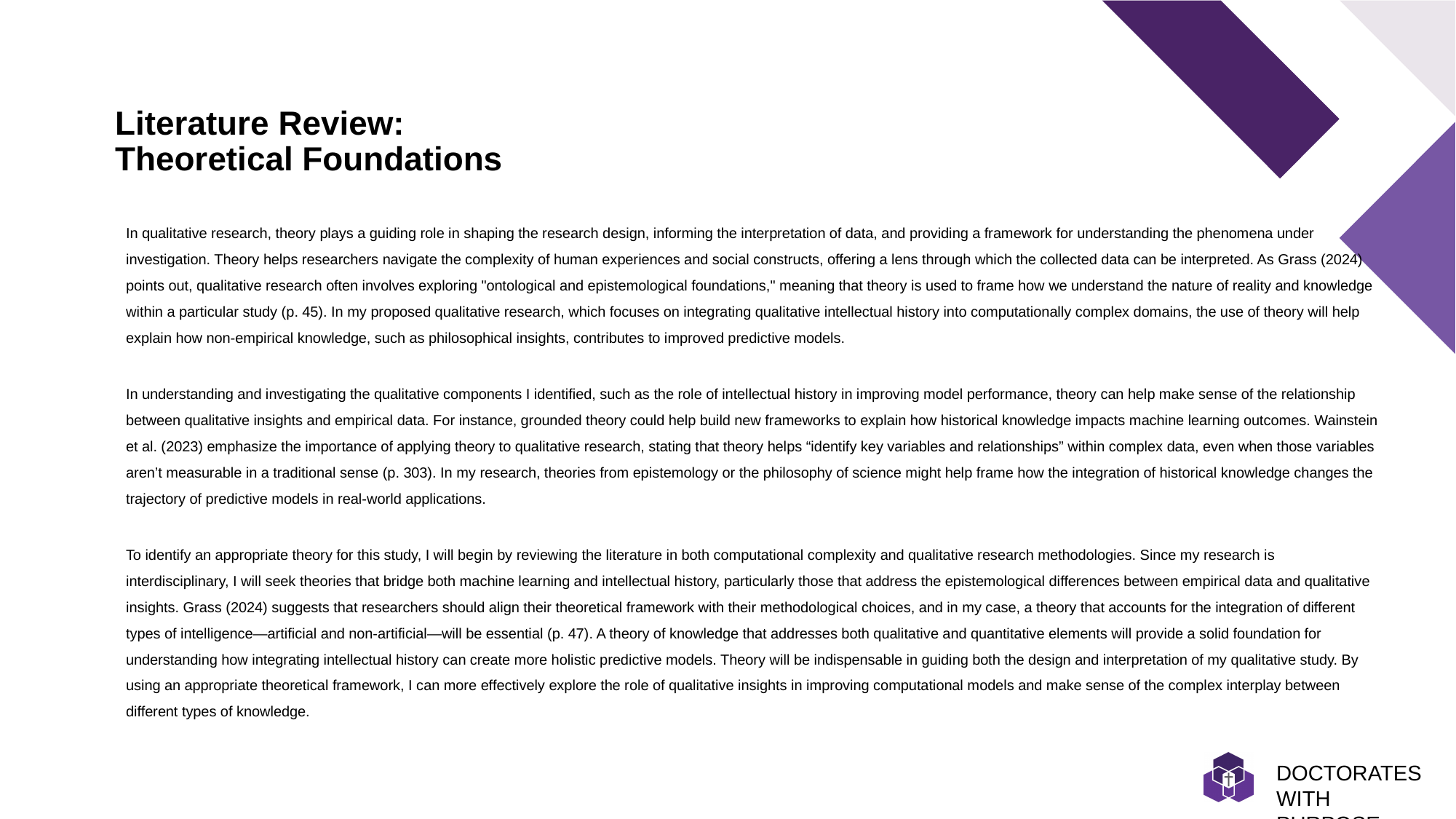

# Literature Review: Theoretical Foundations
In qualitative research, theory plays a guiding role in shaping the research design, informing the interpretation of data, and providing a framework for understanding the phenomena under investigation. Theory helps researchers navigate the complexity of human experiences and social constructs, offering a lens through which the collected data can be interpreted. As Grass (2024) points out, qualitative research often involves exploring "ontological and epistemological foundations," meaning that theory is used to frame how we understand the nature of reality and knowledge within a particular study (p. 45). In my proposed qualitative research, which focuses on integrating qualitative intellectual history into computationally complex domains, the use of theory will help explain how non-empirical knowledge, such as philosophical insights, contributes to improved predictive models.

In understanding and investigating the qualitative components I identified, such as the role of intellectual history in improving model performance, theory can help make sense of the relationship between qualitative insights and empirical data. For instance, grounded theory could help build new frameworks to explain how historical knowledge impacts machine learning outcomes. Wainstein et al. (2023) emphasize the importance of applying theory to qualitative research, stating that theory helps “identify key variables and relationships” within complex data, even when those variables aren’t measurable in a traditional sense (p. 303). In my research, theories from epistemology or the philosophy of science might help frame how the integration of historical knowledge changes the trajectory of predictive models in real-world applications.

To identify an appropriate theory for this study, I will begin by reviewing the literature in both computational complexity and qualitative research methodologies. Since my research is interdisciplinary, I will seek theories that bridge both machine learning and intellectual history, particularly those that address the epistemological differences between empirical data and qualitative insights. Grass (2024) suggests that researchers should align their theoretical framework with their methodological choices, and in my case, a theory that accounts for the integration of different types of intelligence—artificial and non-artificial—will be essential (p. 47). A theory of knowledge that addresses both qualitative and quantitative elements will provide a solid foundation for understanding how integrating intellectual history can create more holistic predictive models. Theory will be indispensable in guiding both the design and interpretation of my qualitative study. By using an appropriate theoretical framework, I can more effectively explore the role of qualitative insights in improving computational models and make sense of the complex interplay between different types of knowledge.

DOCTORATES WITH PURPOSE